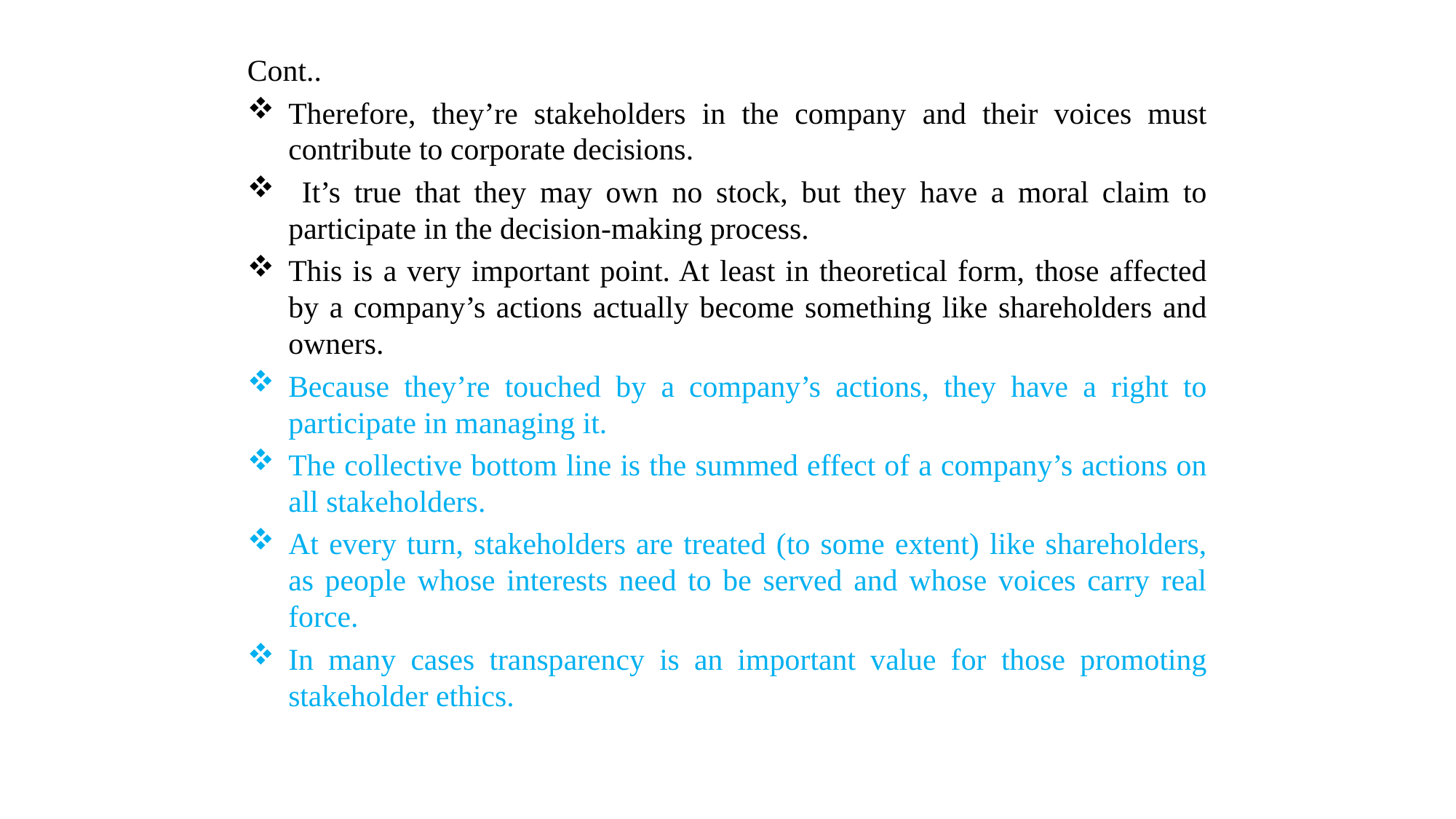

Cont..
Therefore, they’re stakeholders in the company and their voices must contribute to corporate decisions.
 It’s true that they may own no stock, but they have a moral claim to participate in the decision-making process.
This is a very important point. At least in theoretical form, those affected by a company’s actions actually become something like shareholders and owners.
Because they’re touched by a company’s actions, they have a right to participate in managing it.
The collective bottom line is the summed effect of a company’s actions on all stakeholders.
At every turn, stakeholders are treated (to some extent) like shareholders, as people whose interests need to be served and whose voices carry real force.
In many cases transparency is an important value for those promoting stakeholder ethics.